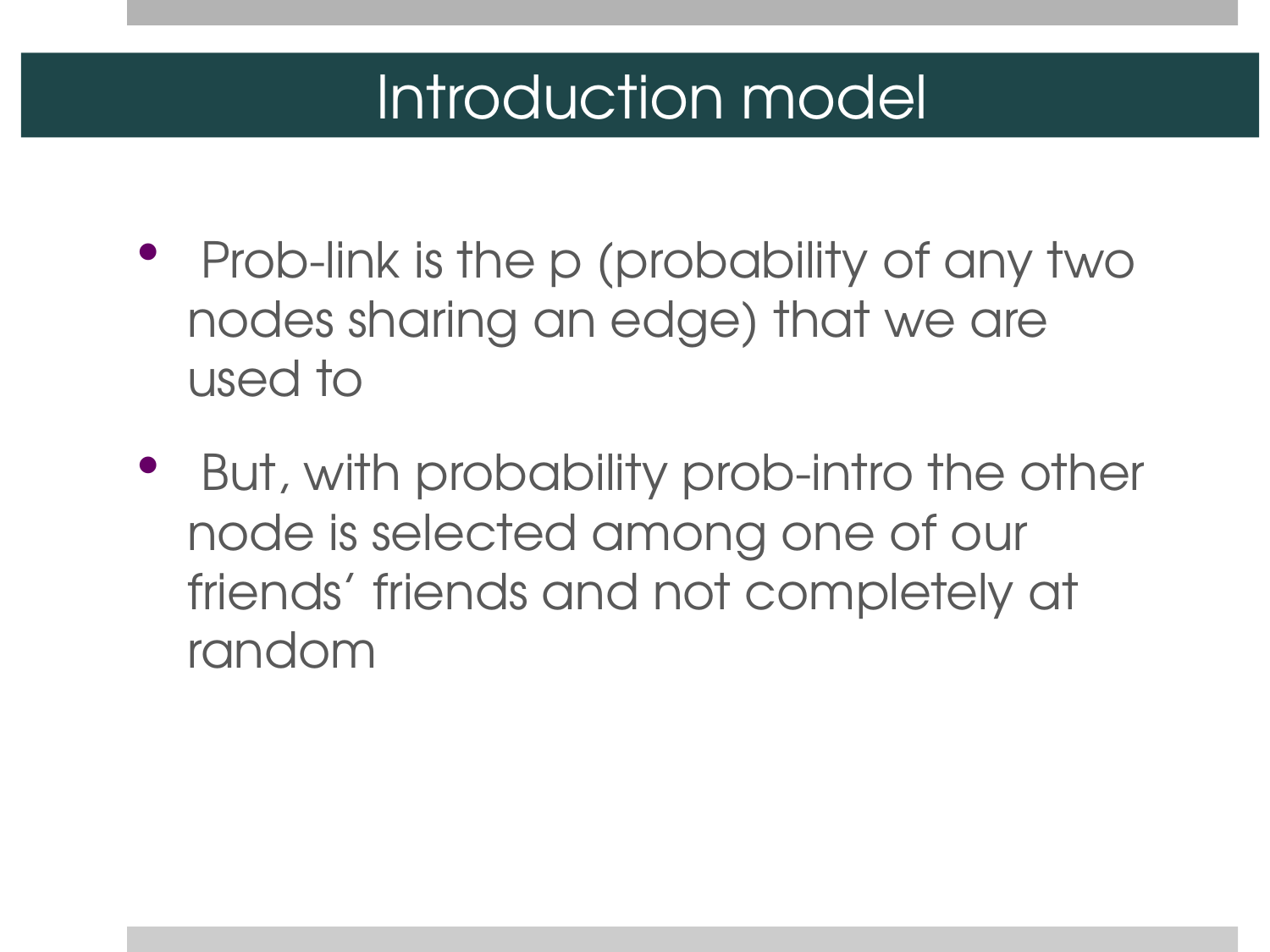

# Introduction model
 Prob-link is the p (probability of any two nodes sharing an edge) that we are used to
 But, with probability prob-intro the other node is selected among one of our friends’ friends and not completely at random